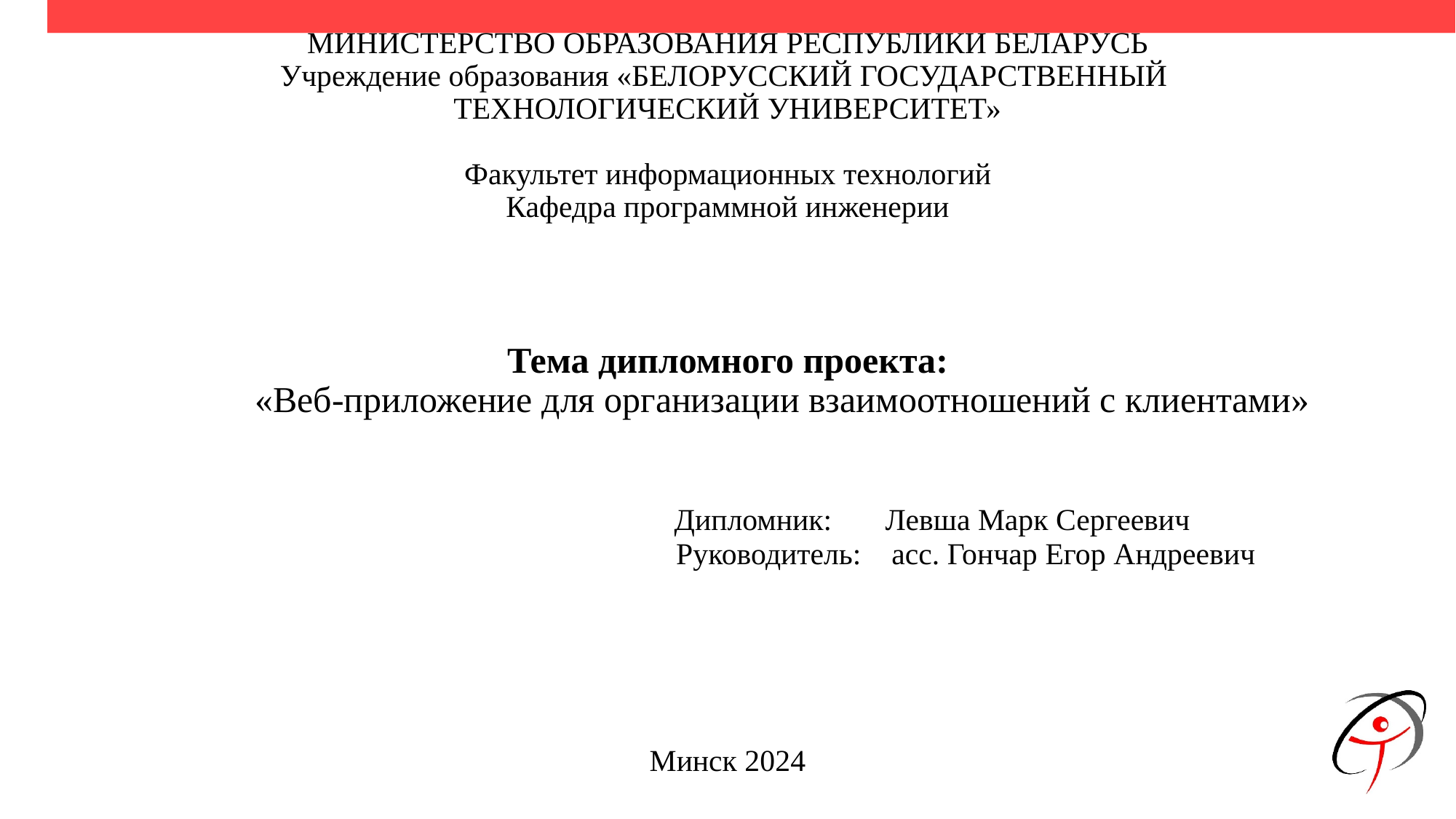

МИНИСТЕРСТВО ОБРАЗОВАНИЯ РЕСПУБЛИКИ БЕЛАРУСЬ
Учреждение образования «БЕЛОРУССКИЙ ГОСУДАРСТВЕННЫЙ
ТЕХНОЛОГИЧЕСКИЙ УНИВЕРСИТЕТ»
Факультет информационных технологий
Кафедра программной инженерии
Тема дипломного проекта:
	«Веб-приложение для организации взаимоотношений с клиентами»
			         Дипломник:       Левша Марк Сергеевич
				                             Руководитель:    асс. Гончар Егор Андреевич
Минск 2024